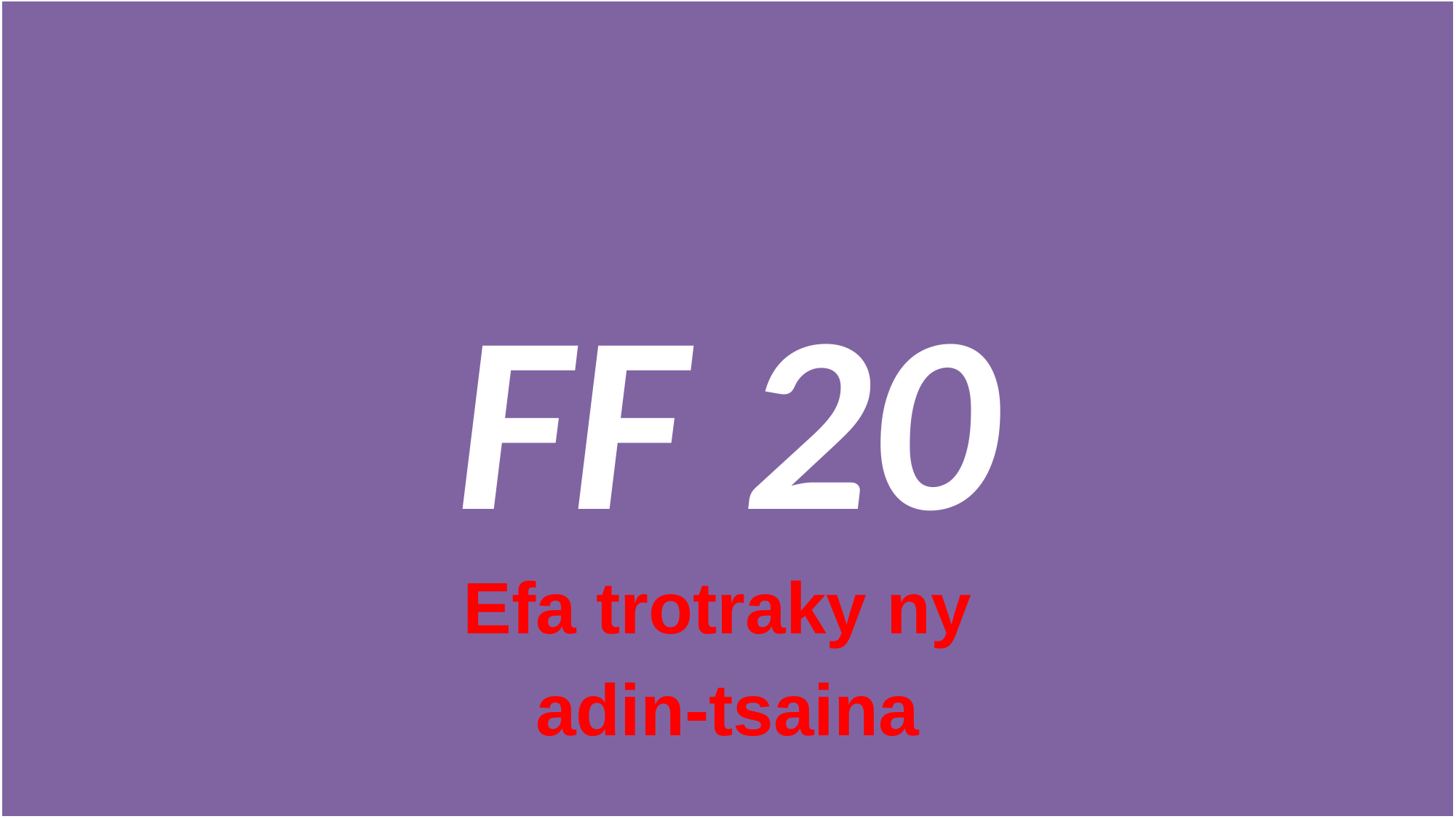

# FF 20
Efa trotraky ny
adin-tsaina